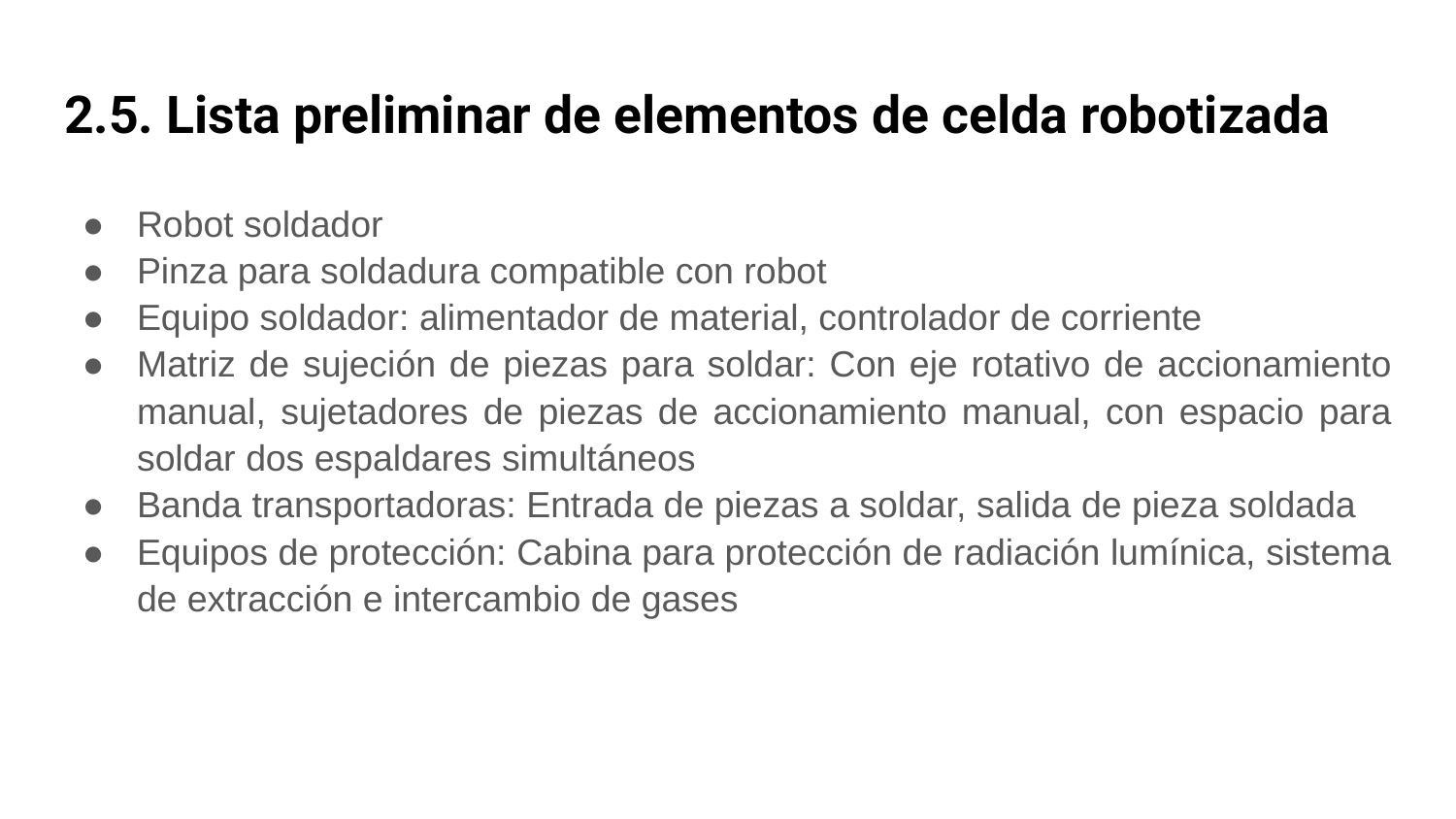

# 2.5. Lista preliminar de elementos de celda robotizada
Robot soldador
Pinza para soldadura compatible con robot
Equipo soldador: alimentador de material, controlador de corriente
Matriz de sujeción de piezas para soldar: Con eje rotativo de accionamiento manual, sujetadores de piezas de accionamiento manual, con espacio para soldar dos espaldares simultáneos
Banda transportadoras: Entrada de piezas a soldar, salida de pieza soldada
Equipos de protección: Cabina para protección de radiación lumínica, sistema de extracción e intercambio de gases